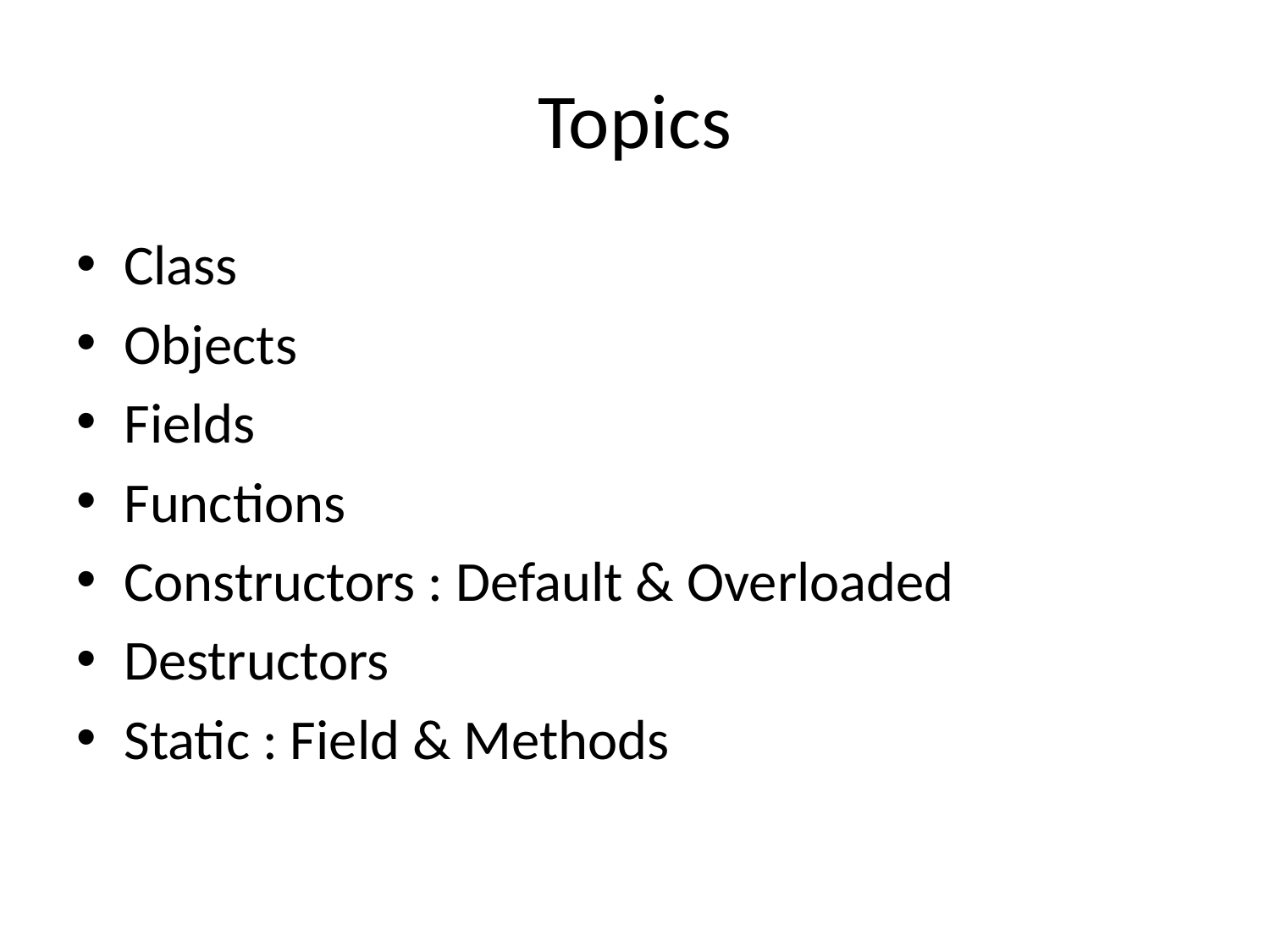

# Topics
Class
Objects
Fields
Functions
Constructors : Default & Overloaded
Destructors
Static : Field & Methods